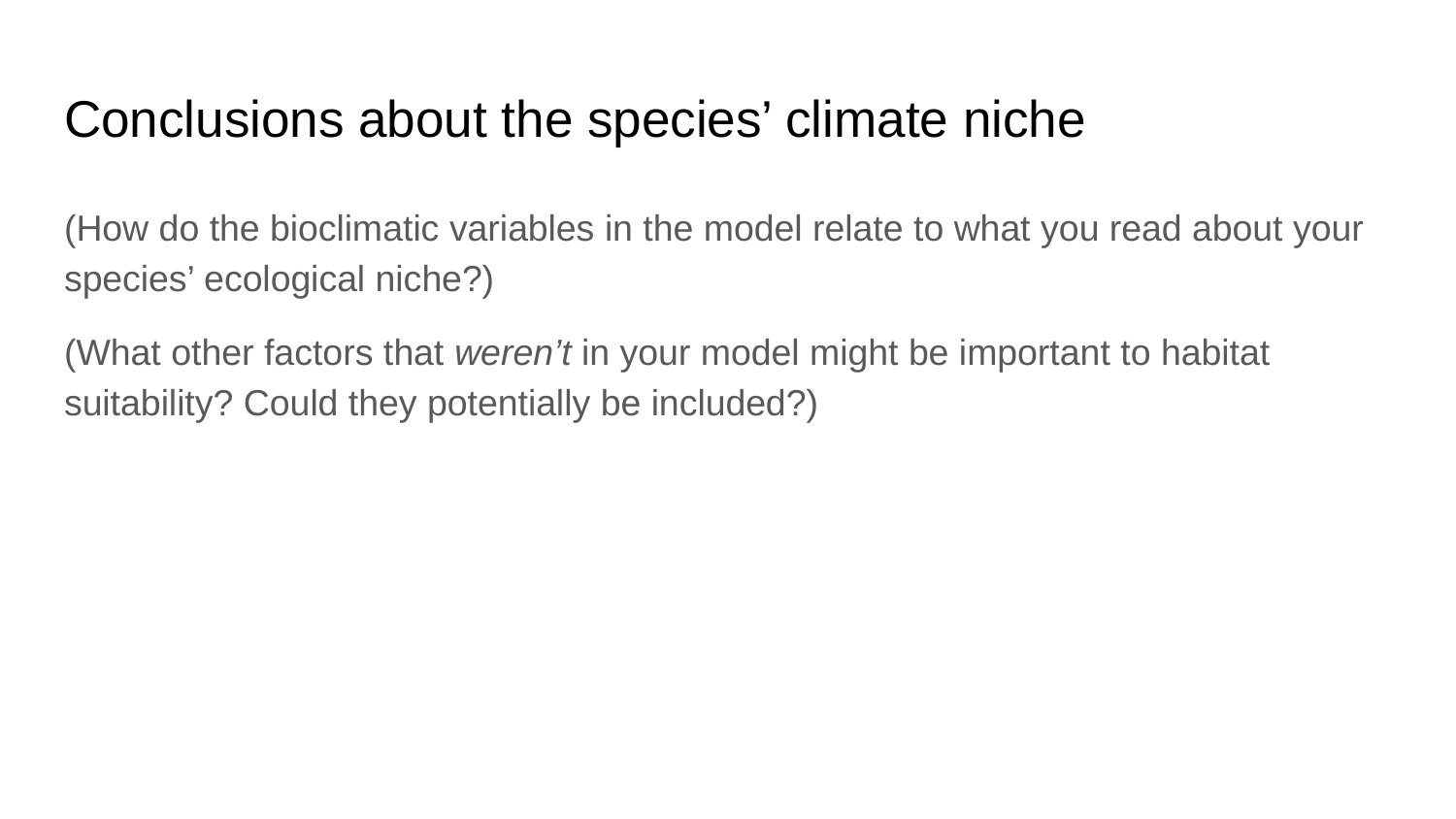

# Conclusions about the species’ climate niche
(How do the bioclimatic variables in the model relate to what you read about your species’ ecological niche?)
(What other factors that weren’t in your model might be important to habitat suitability? Could they potentially be included?)